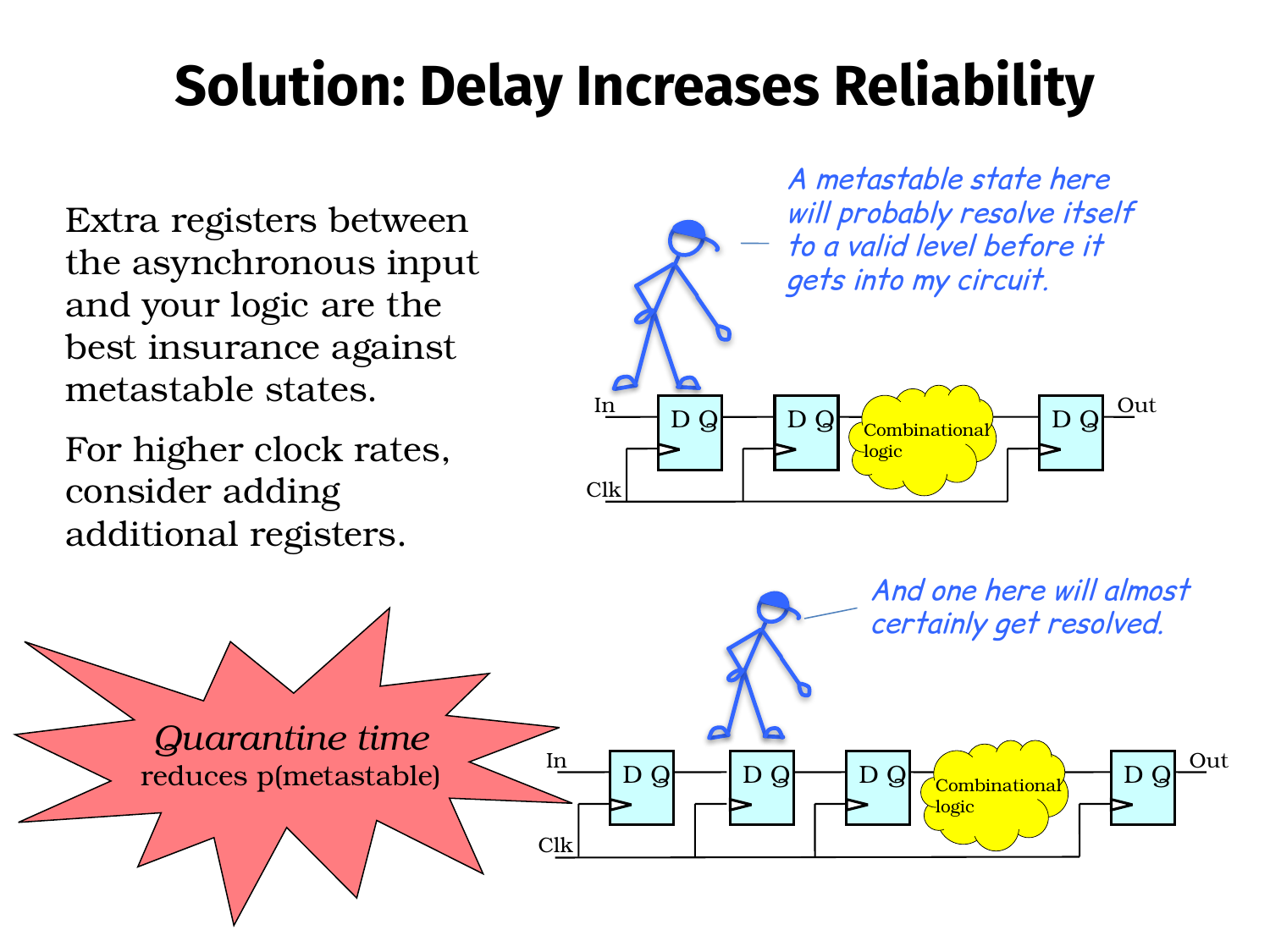

# Solution: Delay Increases Reliability
A metastable state here
will probably resolve itself
to a valid level before it
gets into my circuit.

Extra registers between the asynchronous input and your logic are the best insurance against metastable states.
For higher clock rates, consider adding additional registers.
In

Out
D Q

D Q

D Q

Combinational
logic

Clk

And one here will almost certainly get resolved.

Quarantine time
reduces p(metastable)
In

Out
D Q

D Q

D Q

D Q

Combinational
logic

Clk